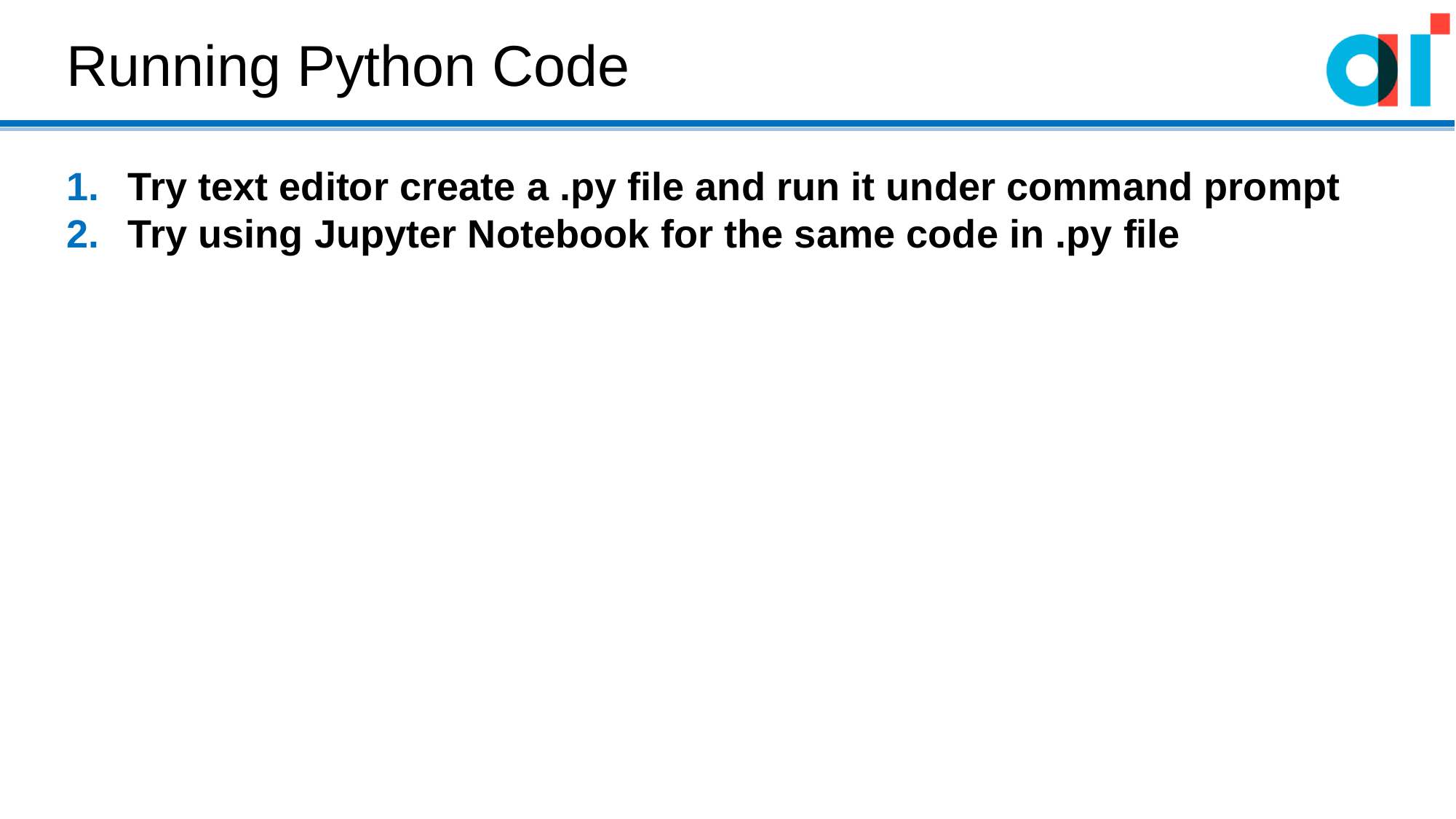

Running Python Code
Try text editor create a .py file and run it under command prompt
Try using Jupyter Notebook for the same code in .py file